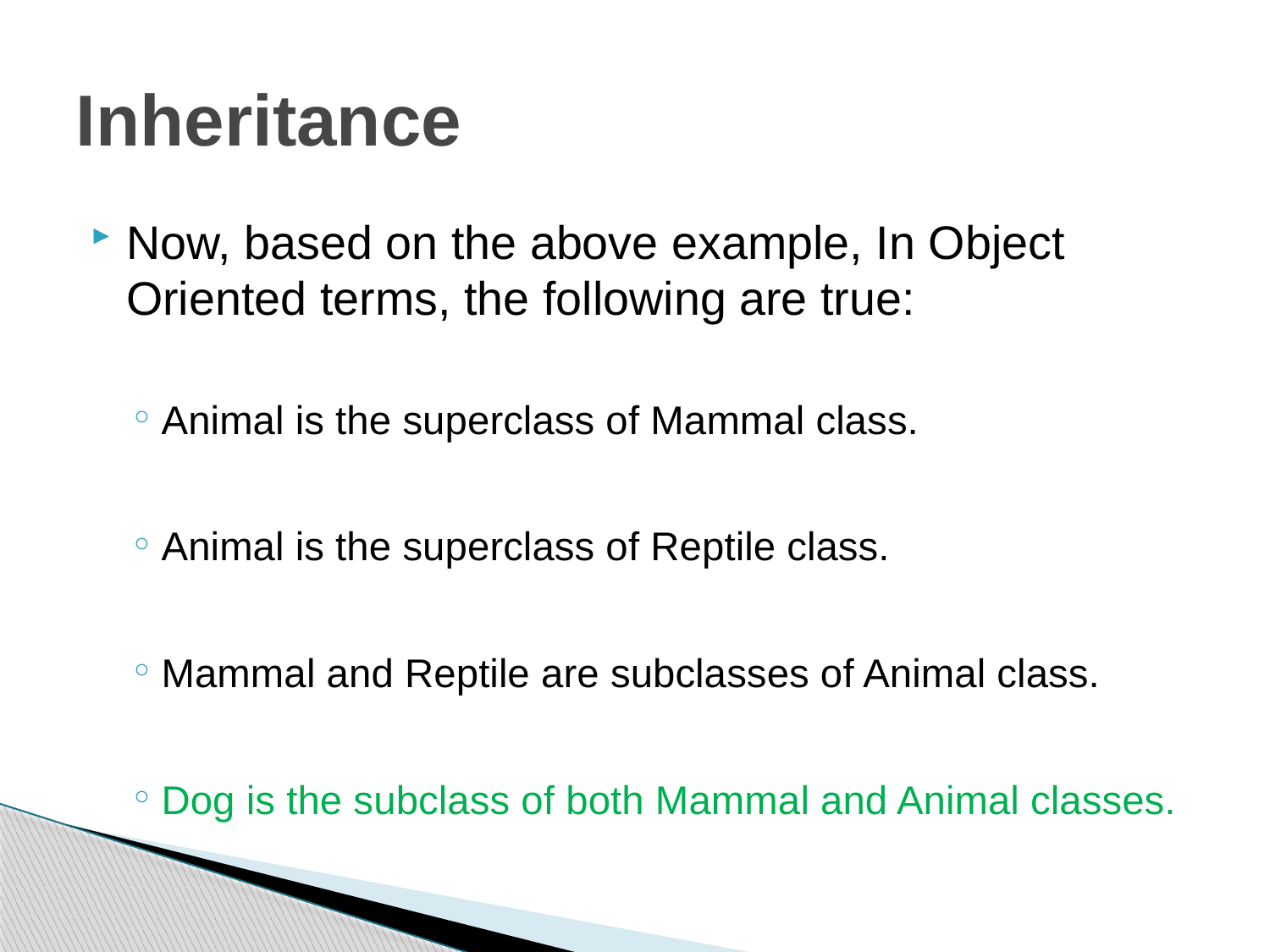

# Inheritance
Now, based on the above example, In Object Oriented terms, the following are true:

Animal is the superclass of Mammal class.

Animal is the superclass of Reptile class.

Mammal and Reptile are subclasses of Animal class.

Dog is the subclass of both Mammal and Animal classes.